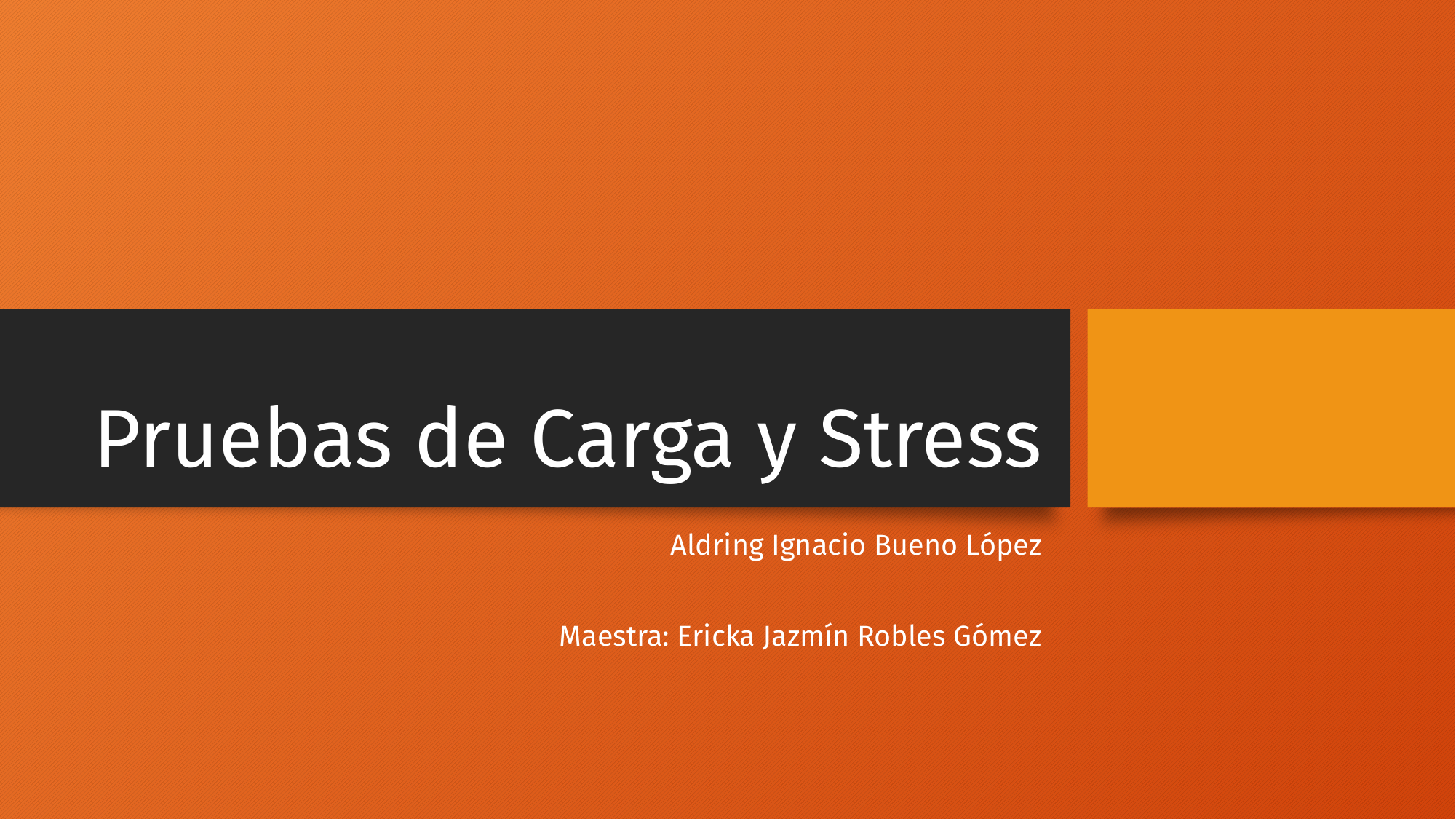

# Pruebas de Carga y Stress
Aldring Ignacio Bueno López

Maestra: Ericka Jazmín Robles Gómez